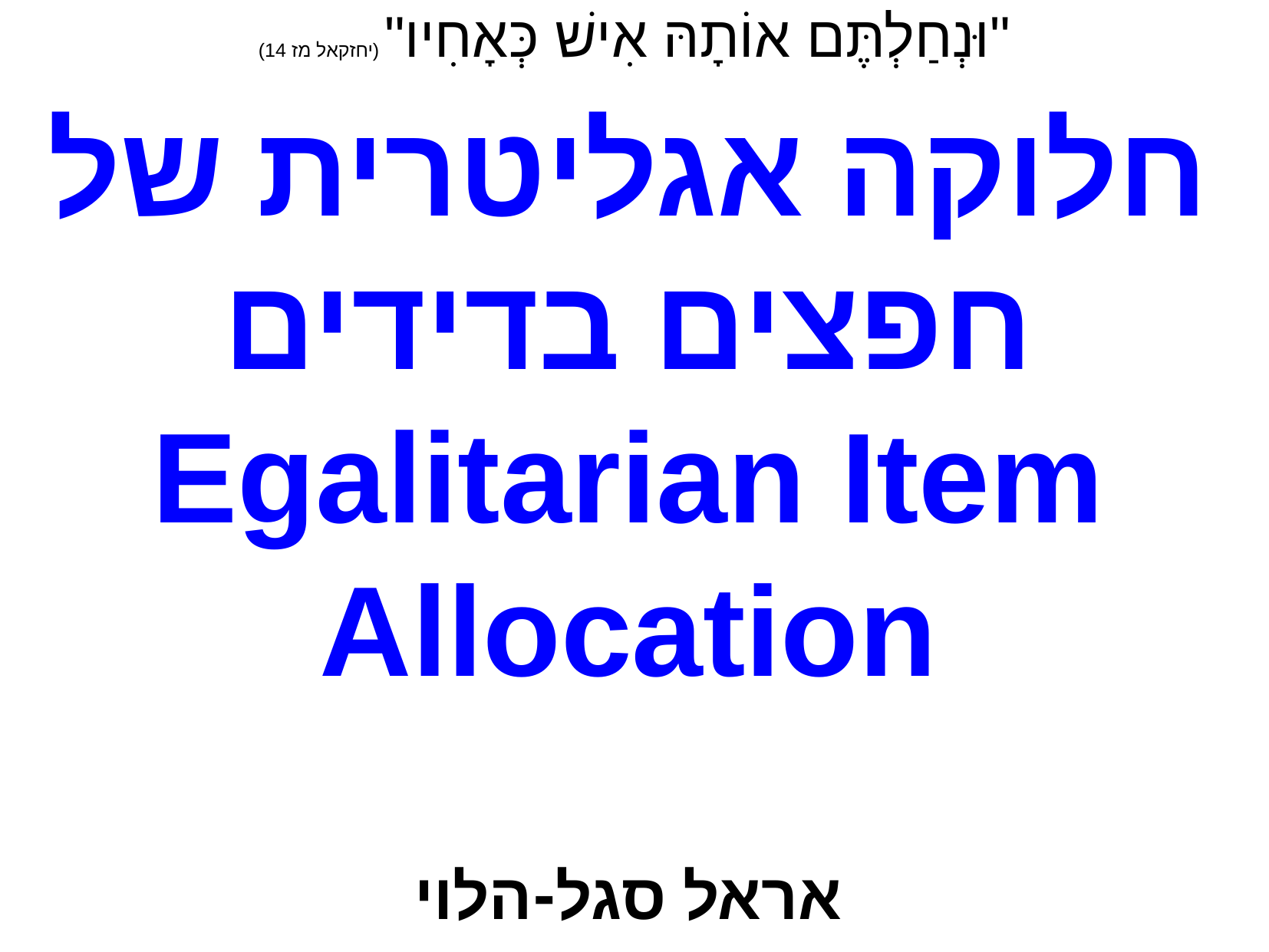

"וּנְחַלְתֶּם אוֹתָהּ אִישׁ כְּאָחִיו" (יחזקאל מז 14)
חלוקה אגליטרית של חפצים בדידים
Egalitarian Item Allocation
אראל סגל-הלוי